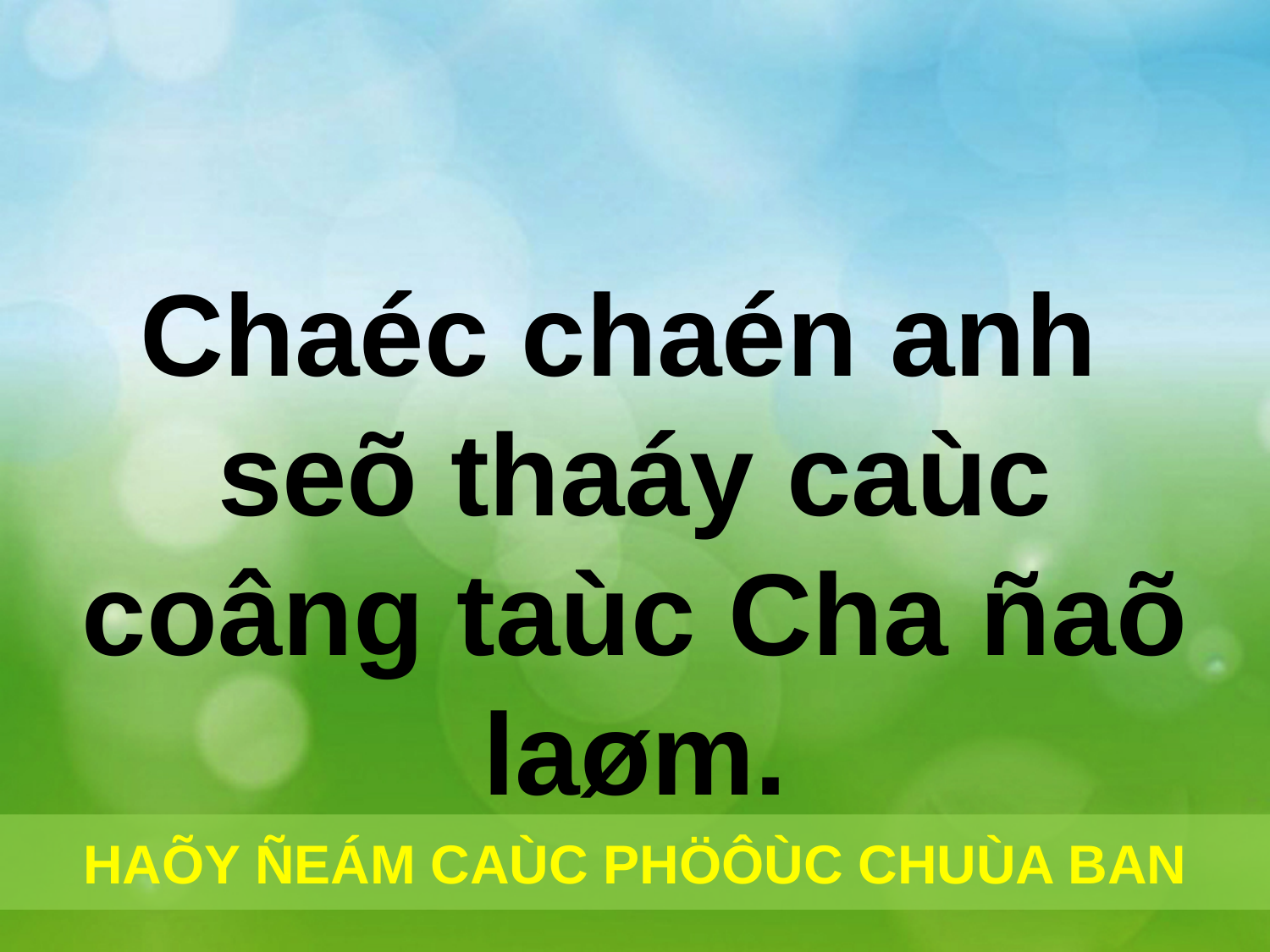

Chaéc chaén anh
seõ thaáy caùc coâng taùc Cha ñaõ laøm.
HAÕY ÑEÁM CAÙC PHÖÔÙC CHUÙA BAN